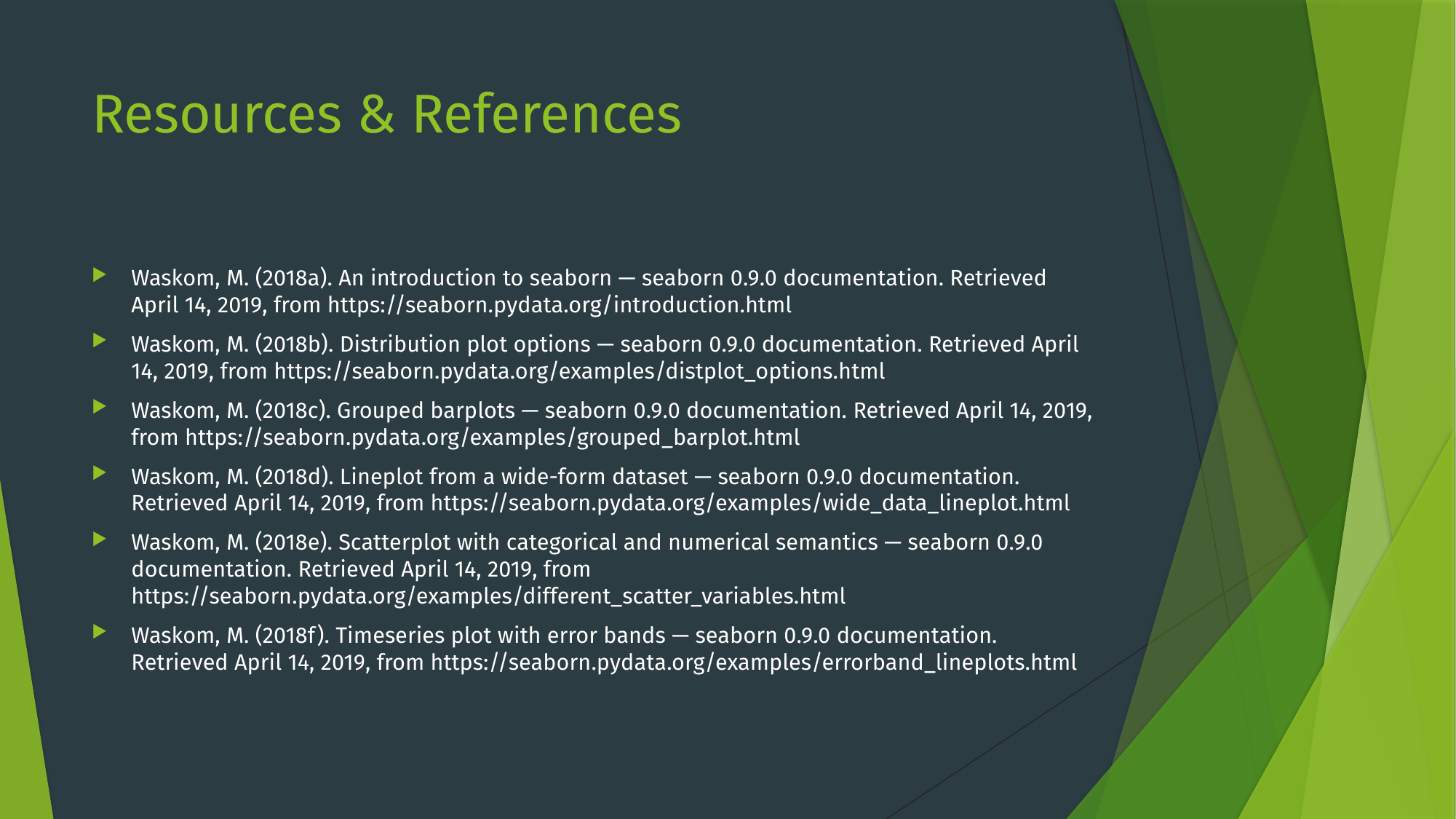

# Resources & References
Waskom, M. (2018a). An introduction to seaborn — seaborn 0.9.0 documentation. Retrieved April 14, 2019, from https://seaborn.pydata.org/introduction.html
Waskom, M. (2018b). Distribution plot options — seaborn 0.9.0 documentation. Retrieved April 14, 2019, from https://seaborn.pydata.org/examples/distplot_options.html
Waskom, M. (2018c). Grouped barplots — seaborn 0.9.0 documentation. Retrieved April 14, 2019, from https://seaborn.pydata.org/examples/grouped_barplot.html
Waskom, M. (2018d). Lineplot from a wide-form dataset — seaborn 0.9.0 documentation. Retrieved April 14, 2019, from https://seaborn.pydata.org/examples/wide_data_lineplot.html
Waskom, M. (2018e). Scatterplot with categorical and numerical semantics — seaborn 0.9.0 documentation. Retrieved April 14, 2019, from https://seaborn.pydata.org/examples/different_scatter_variables.html
Waskom, M. (2018f). Timeseries plot with error bands — seaborn 0.9.0 documentation. Retrieved April 14, 2019, from https://seaborn.pydata.org/examples/errorband_lineplots.html